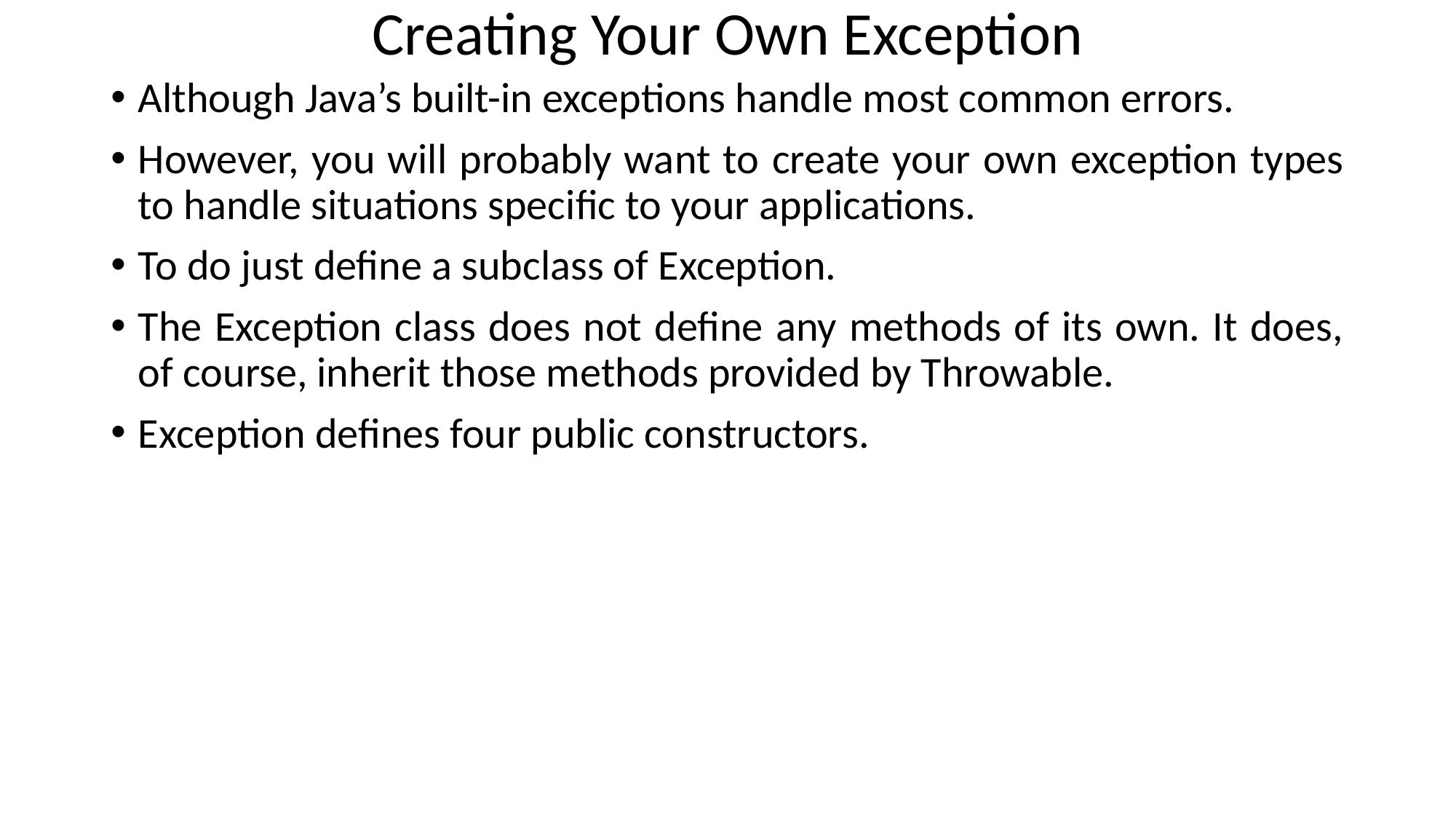

# Creating Your Own Exception
Although Java’s built-in exceptions handle most common errors.
However, you will probably want to create your own exception types to handle situations specific to your applications.
To do just define a subclass of Exception.
The Exception class does not define any methods of its own. It does, of course, inherit those methods provided by Throwable.
Exception defines four public constructors.